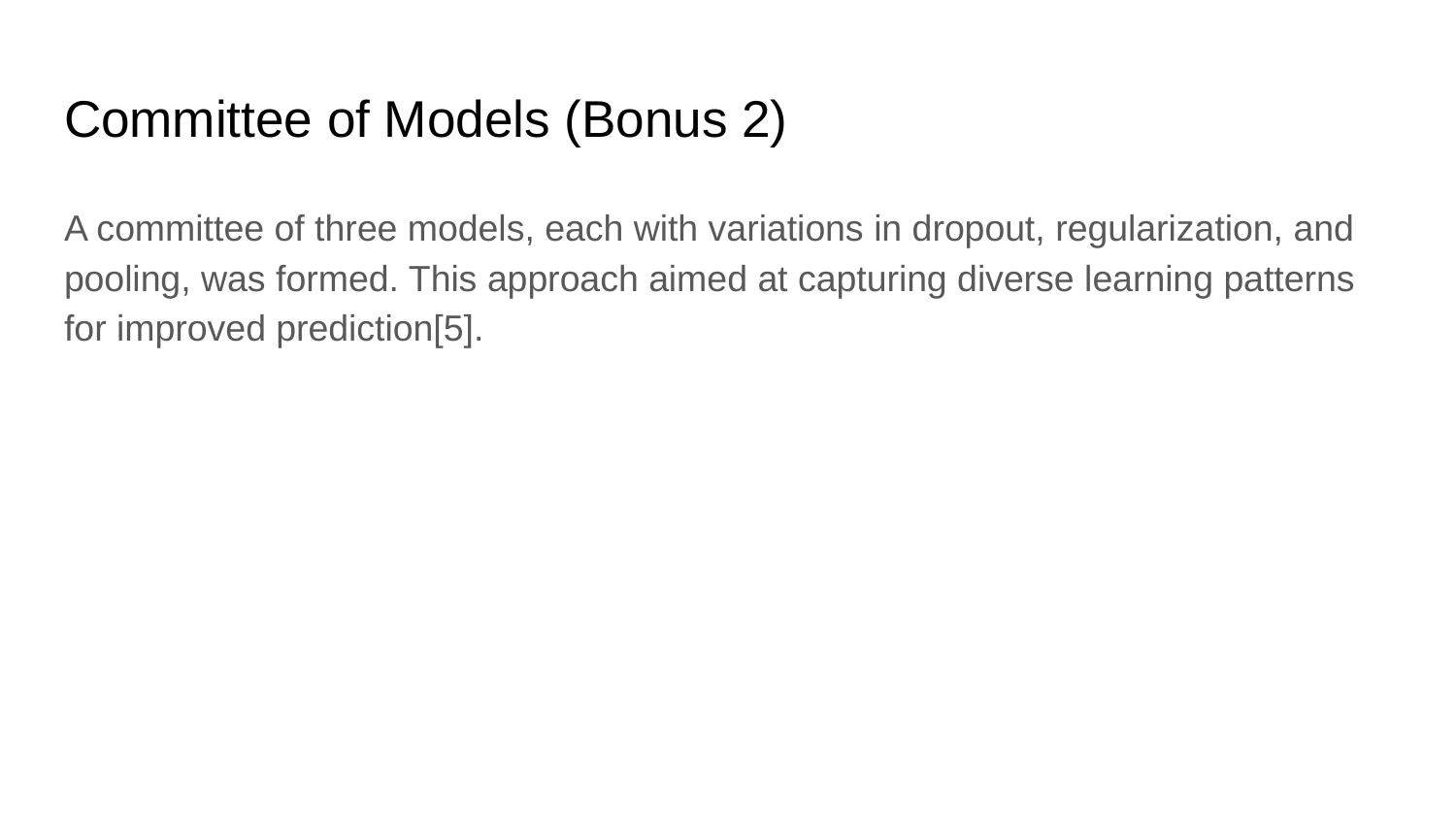

# Committee of Models (Bonus 2)
A committee of three models, each with variations in dropout, regularization, and pooling, was formed. This approach aimed at capturing diverse learning patterns for improved prediction[5].